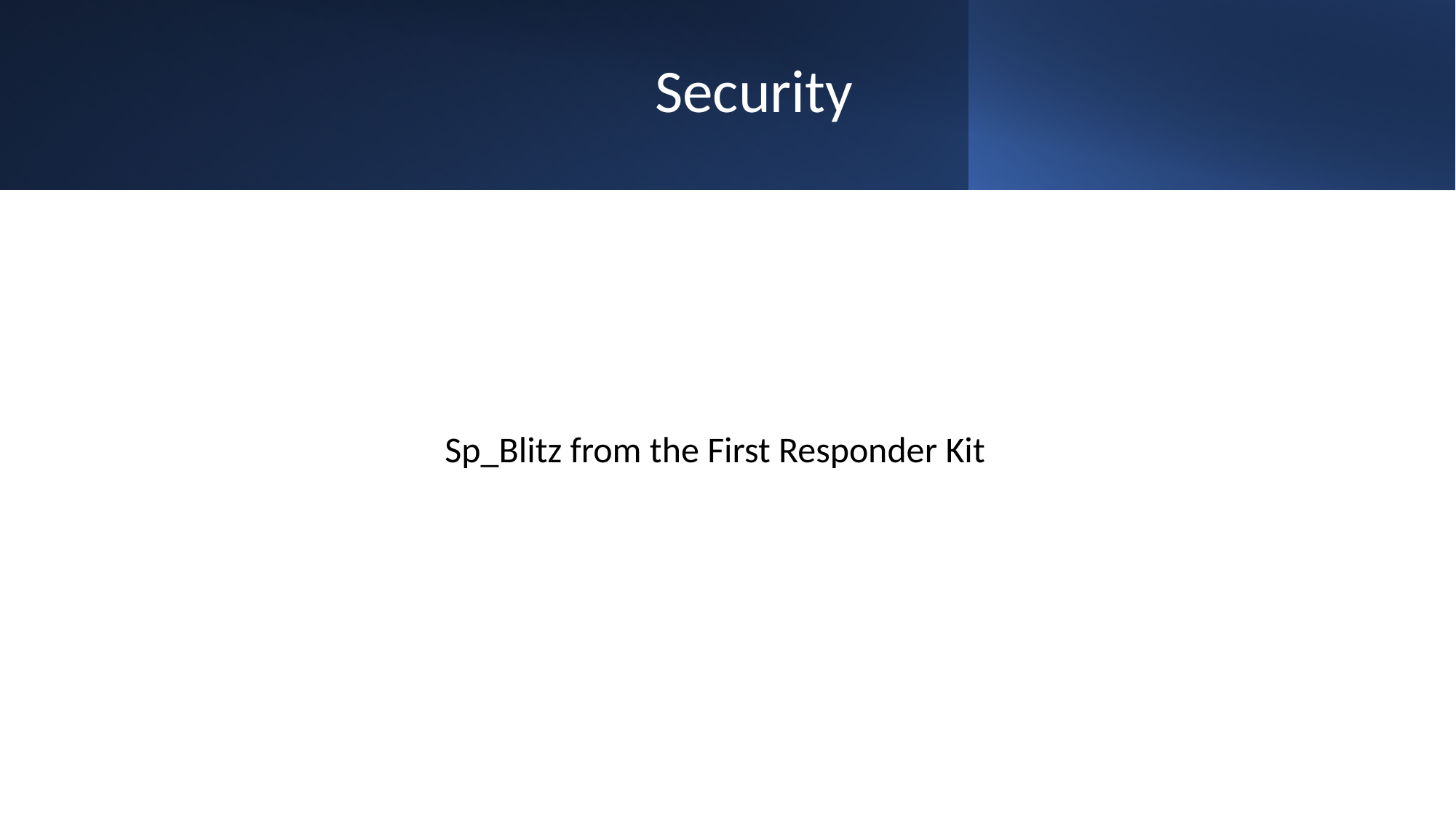

# Security

Sp_Blitz from the First Responder Kit